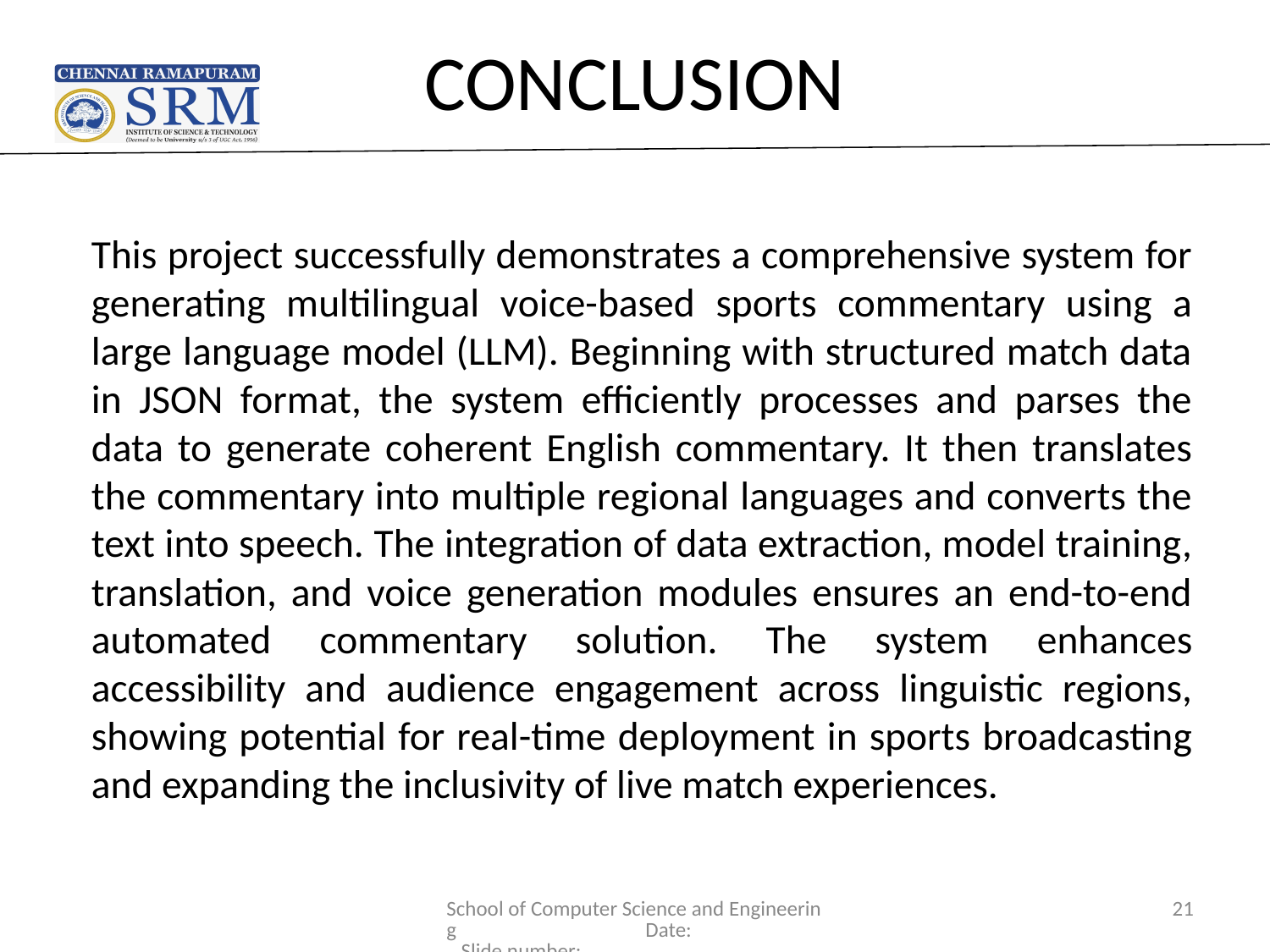

# CONCLUSION
This project successfully demonstrates a comprehensive system for generating multilingual voice-based sports commentary using a large language model (LLM). Beginning with structured match data in JSON format, the system efficiently processes and parses the data to generate coherent English commentary. It then translates the commentary into multiple regional languages and converts the text into speech. The integration of data extraction, model training, translation, and voice generation modules ensures an end-to-end automated commentary solution. The system enhances accessibility and audience engagement across linguistic regions, showing potential for real-time deployment in sports broadcasting and expanding the inclusivity of live match experiences.
School of Computer Science and Engineering                                       Date:                             Slide number:
21